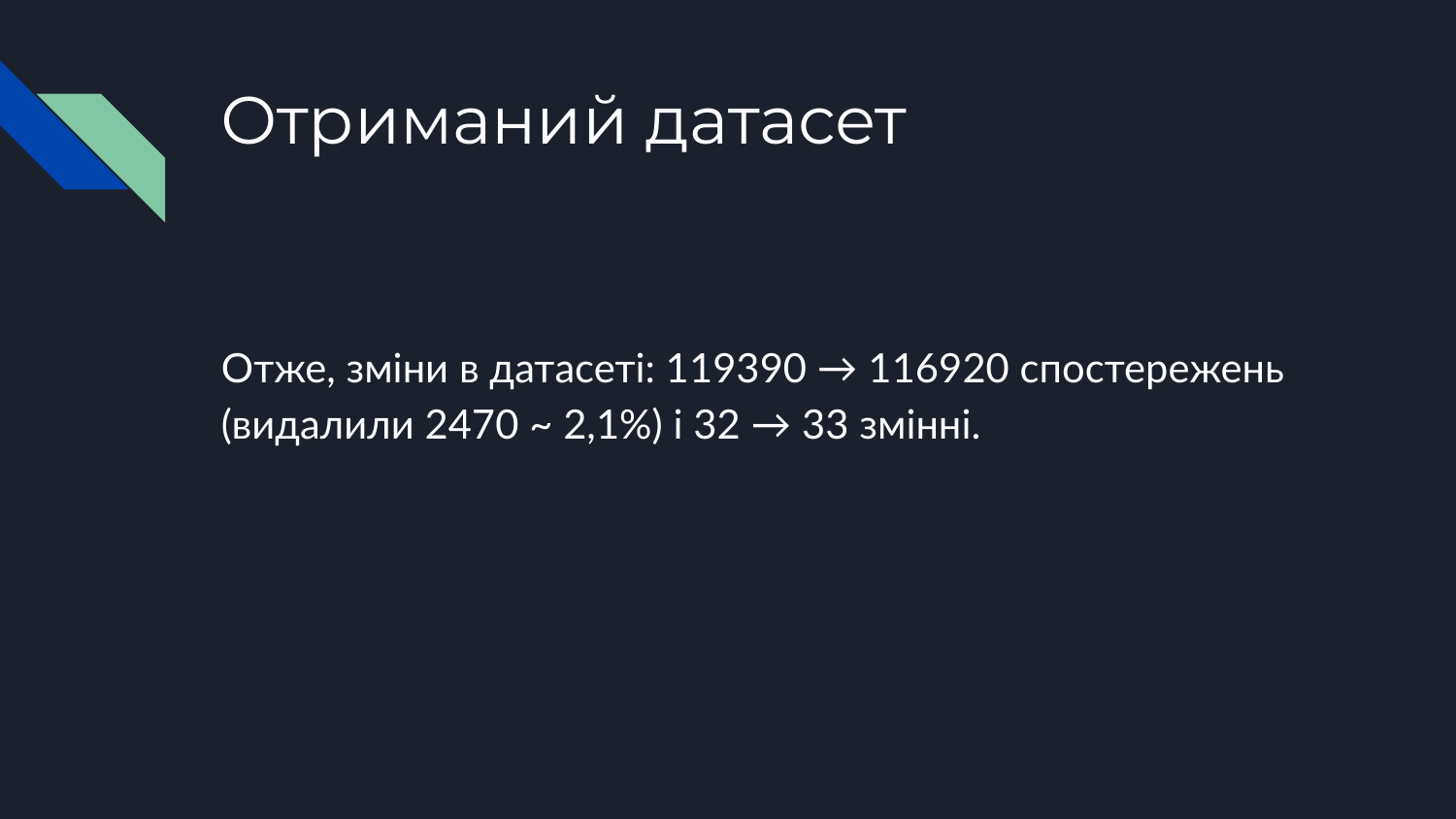

# Отриманий датасет
Отже, зміни в датасеті: 119390 → 116920 спостережень (видалили 2470 ~ 2,1%) і 32 → 33 змінні.